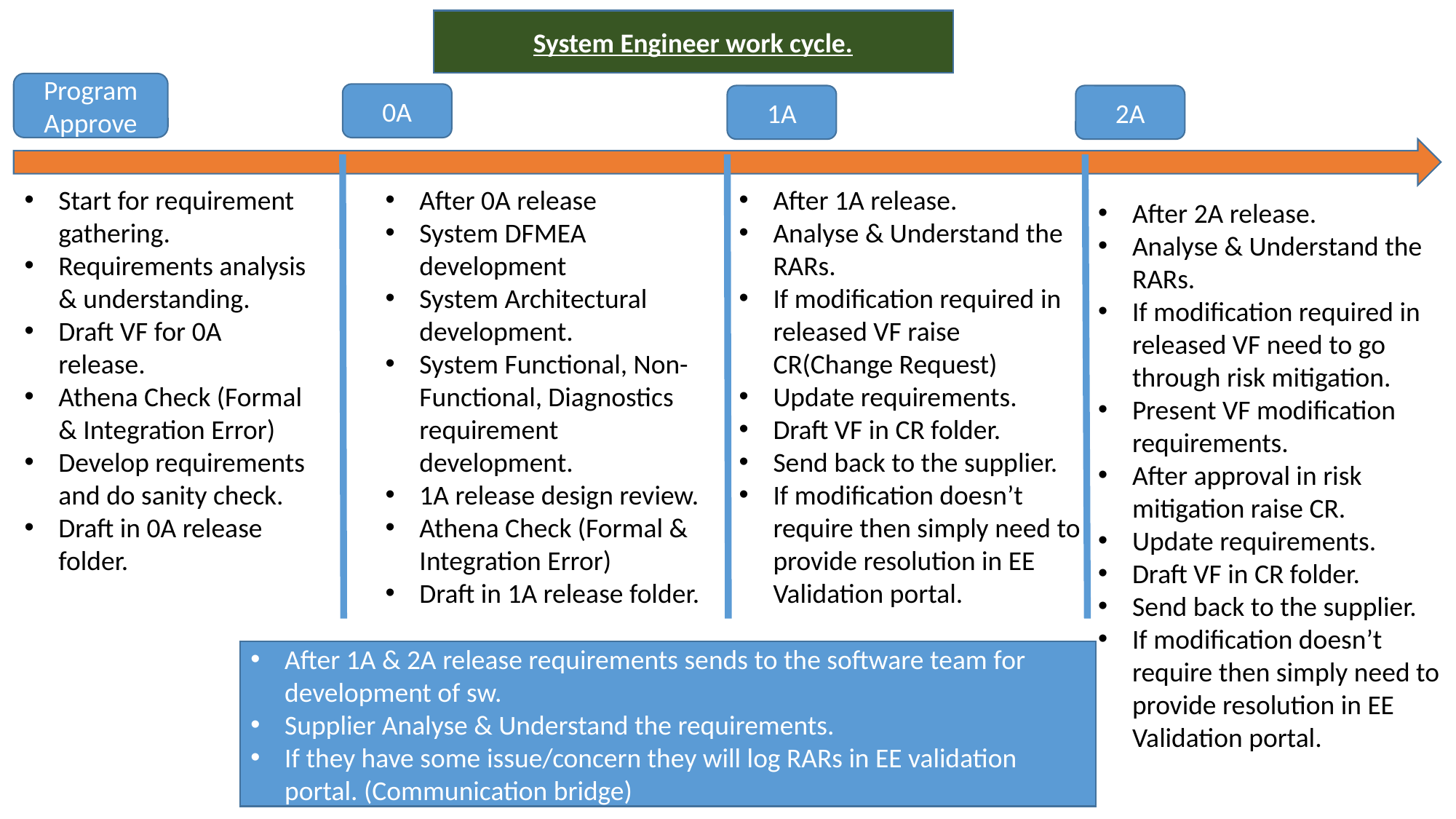

System Engineer work cycle.
Program Approve
0A
1A
2A

Start for requirement gathering.
Requirements analysis & understanding.
Draft VF for 0A release.
Athena Check (Formal & Integration Error)
Develop requirements and do sanity check.
Draft in 0A release folder.
After 0A release
System DFMEA development
System Architectural development.
System Functional, Non-Functional, Diagnostics requirement development.
1A release design review.
Athena Check (Formal & Integration Error)
Draft in 1A release folder.
After 1A release.
Analyse & Understand the RARs.
If modification required in released VF raise CR(Change Request)
Update requirements.
Draft VF in CR folder.
Send back to the supplier.
If modification doesn’t require then simply need to provide resolution in EE Validation portal.
After 2A release.
Analyse & Understand the RARs.
If modification required in released VF need to go through risk mitigation.
Present VF modification requirements.
After approval in risk mitigation raise CR.
Update requirements.
Draft VF in CR folder.
Send back to the supplier.
If modification doesn’t require then simply need to provide resolution in EE Validation portal.
After 1A & 2A release requirements sends to the software team for development of sw.
Supplier Analyse & Understand the requirements.
If they have some issue/concern they will log RARs in EE validation portal. (Communication bridge)